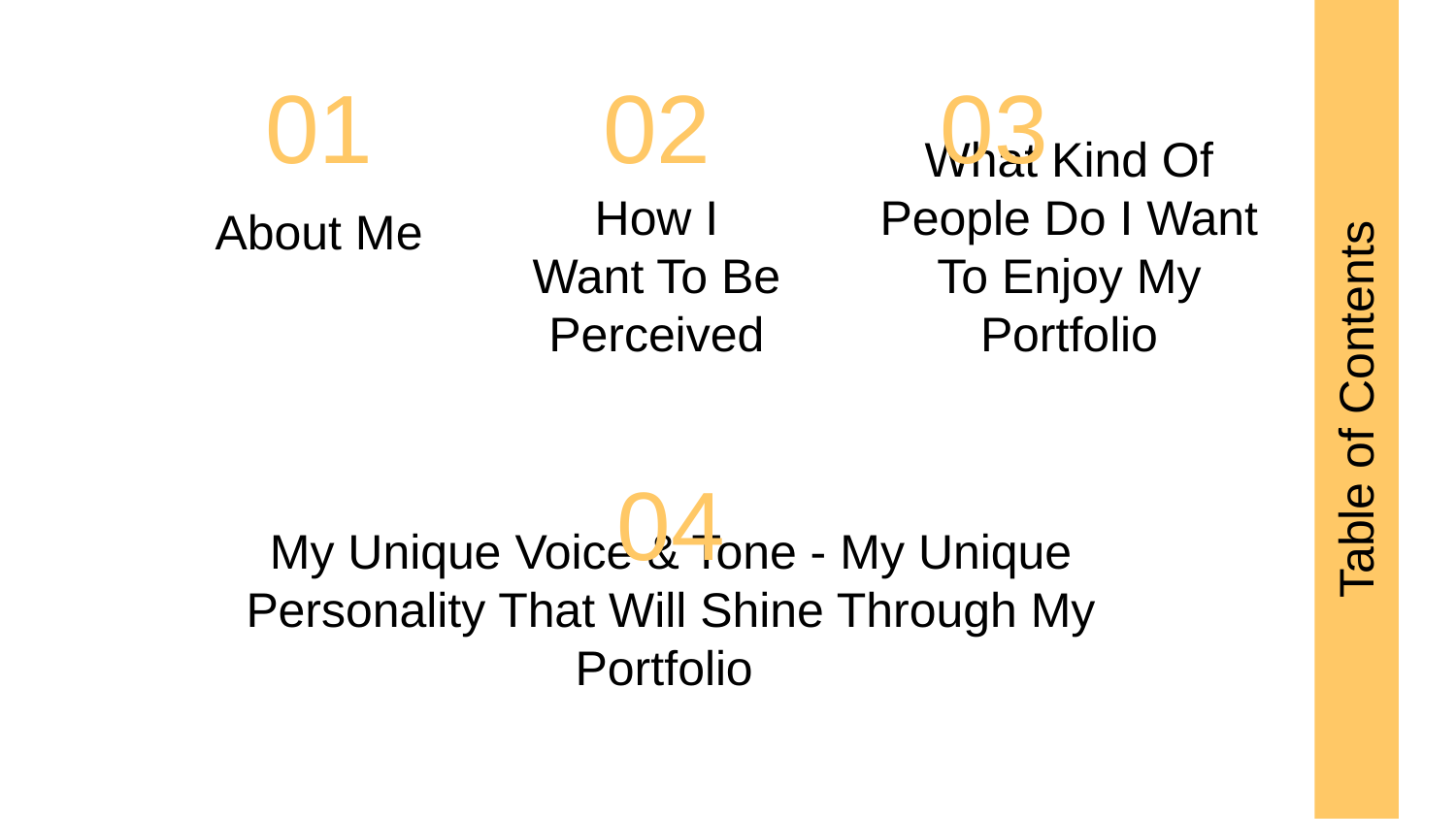

01
02
03
About Me
What Kind Of People Do I Want To Enjoy My Portfolio
How I Want To Be Perceived
# Table of Contents
04
My Unique Voice & Tone - My Unique Personality That Will Shine Through My Portfolio